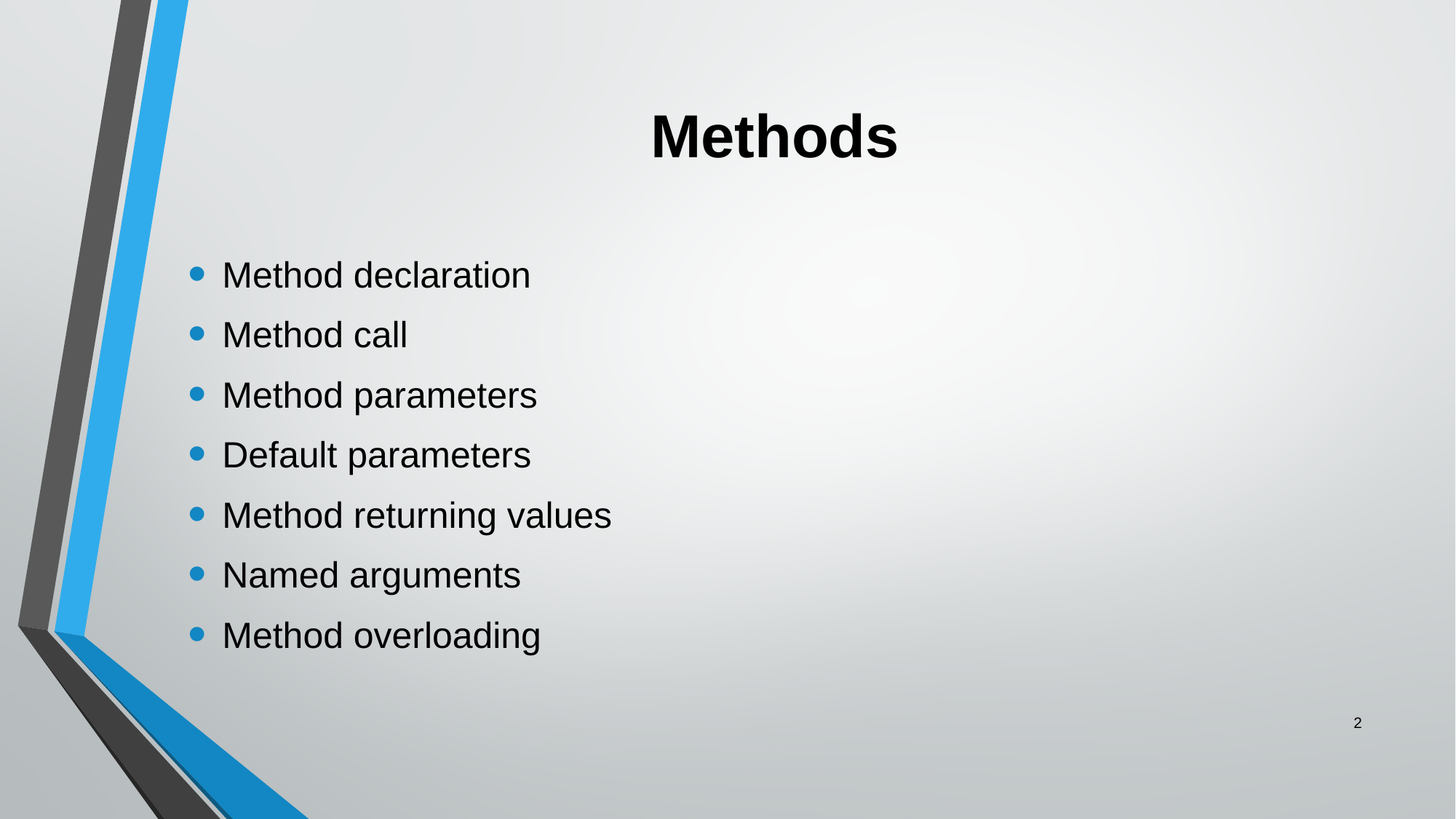

# Methods
Method declaration
Method call
Method parameters
Default parameters
Method returning values
Named arguments
Method overloading
2